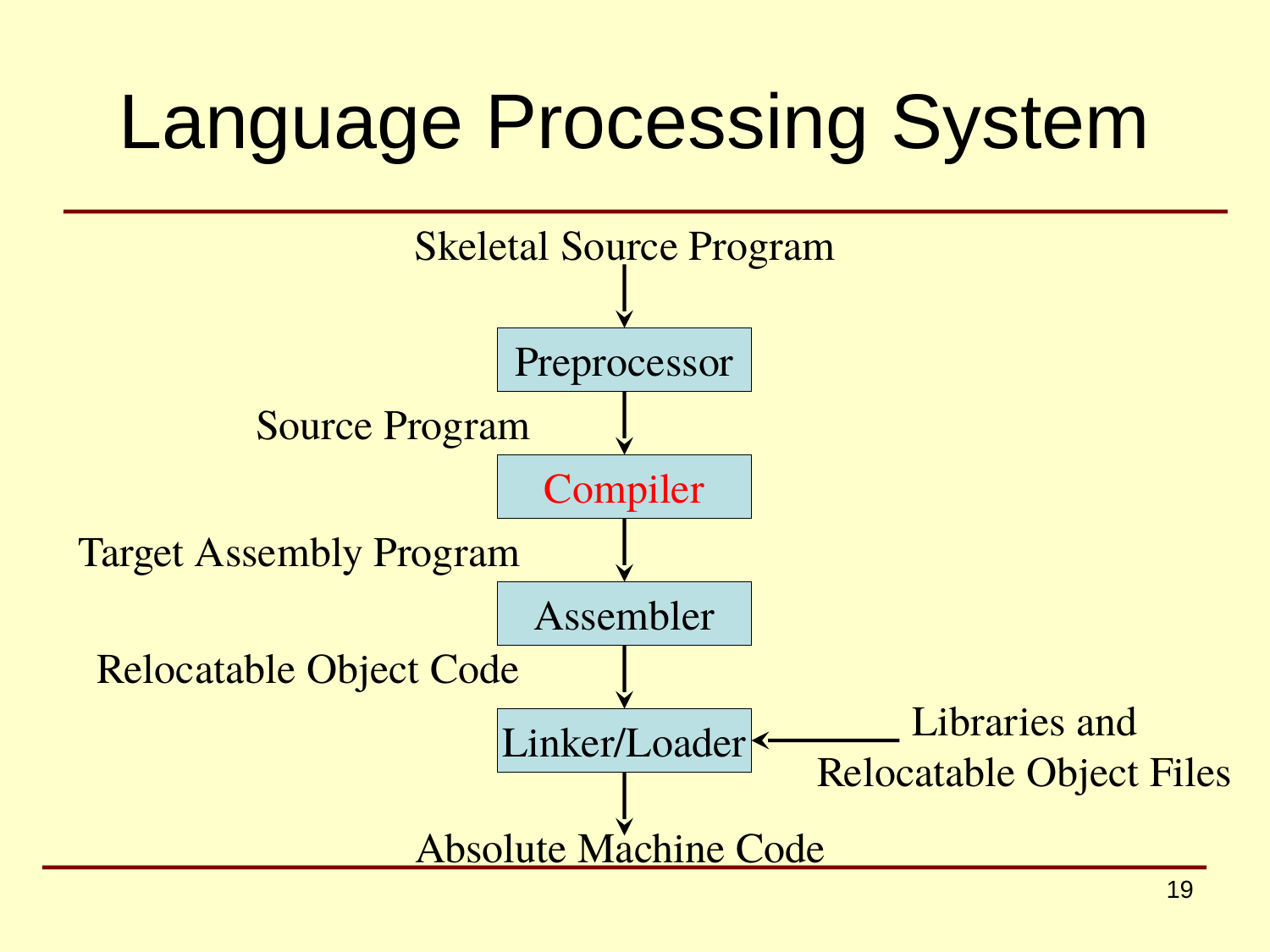

# Language Processing System
Skeletal Source Program

Preprocessor
Source Program

Compiler
Target Assembly Program

Assembler
Relocatable Object Code

Libraries and
Relocatable Object Files
Linker/Loader

Absolute Machine Code

19